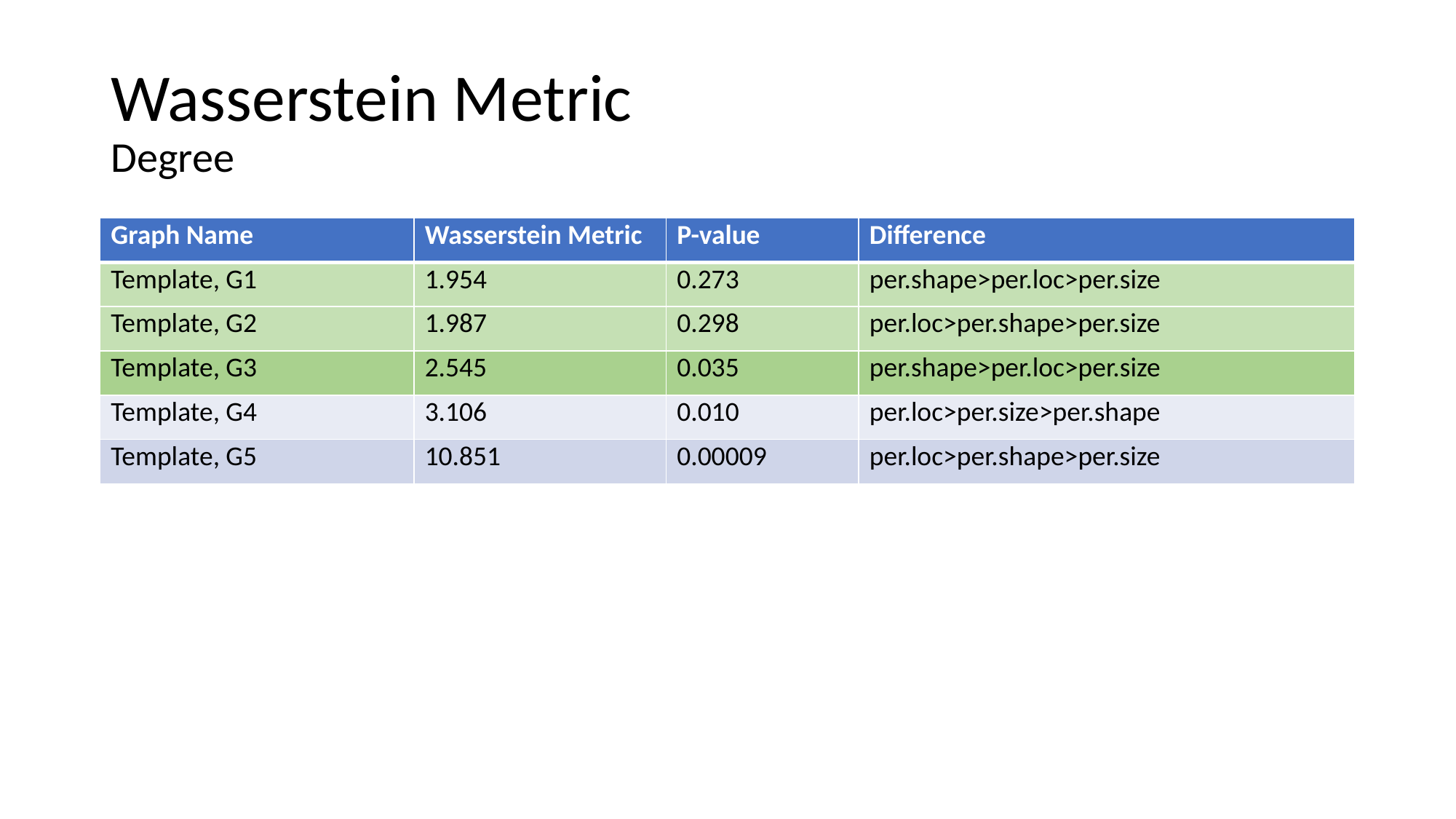

# Wasserstein Metric Degree
| Graph Name | Wasserstein Metric | P-value | Difference |
| --- | --- | --- | --- |
| Template, G1 | 1.954 | 0.273 | per.shape>per.loc>per.size |
| Template, G2 | 1.987 | 0.298 | per.loc>per.shape>per.size |
| Template, G3 | 2.545 | 0.035 | per.shape>per.loc>per.size |
| Template, G4 | 3.106 | 0.010 | per.loc>per.size>per.shape |
| Template, G5 | 10.851 | 0.00009 | per.loc>per.shape>per.size |